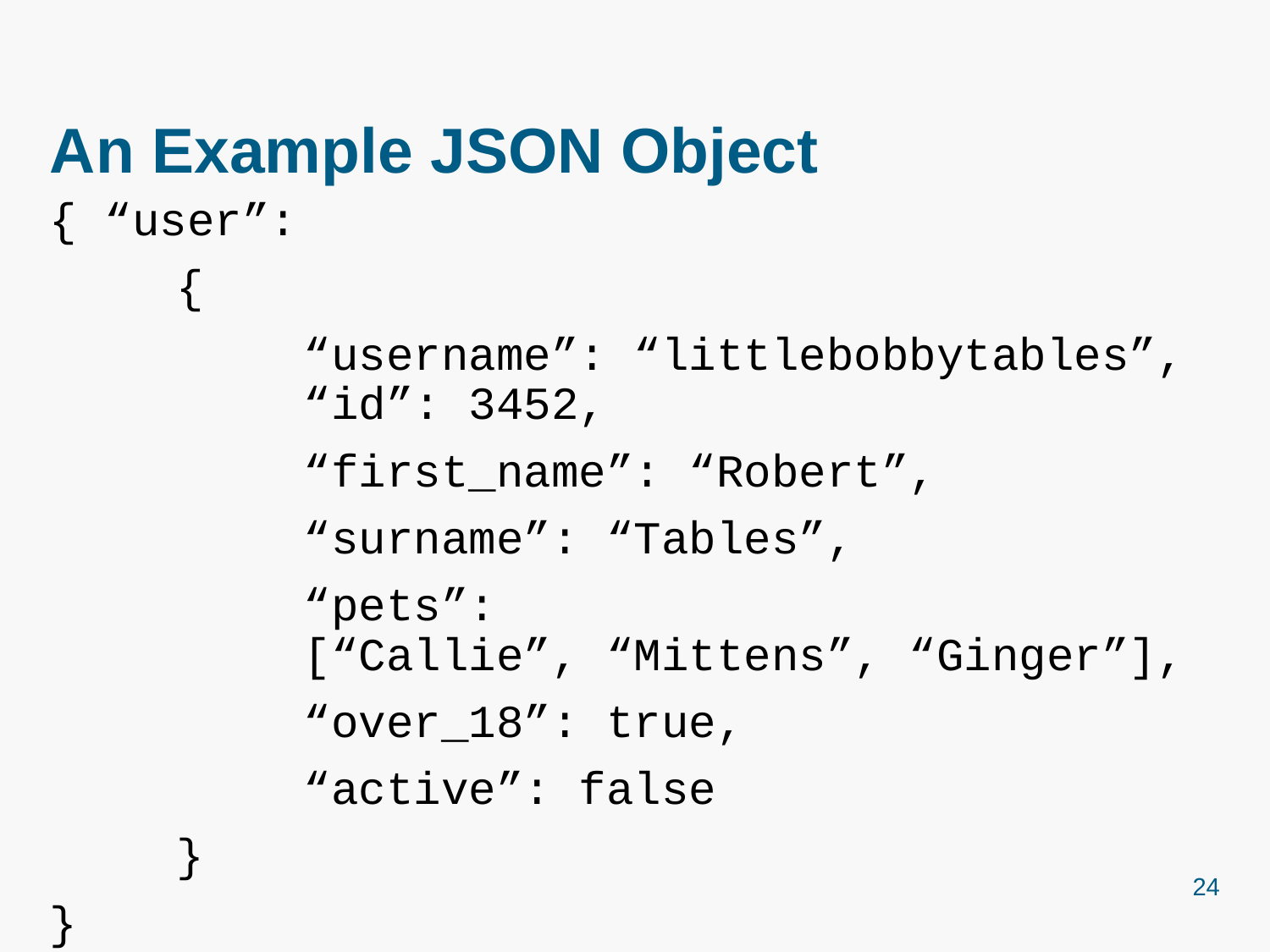

# An Example JSON Object
{ “user”:
	{
		“username”: “littlebobbytables”,
		“id”: 3452,
		“first_name”: “Robert”,
		“surname”: “Tables”,
		“pets”:
		[“Callie”, “Mittens”, “Ginger”],
		“over_18”: true,
		“active”: false
	}
}

24